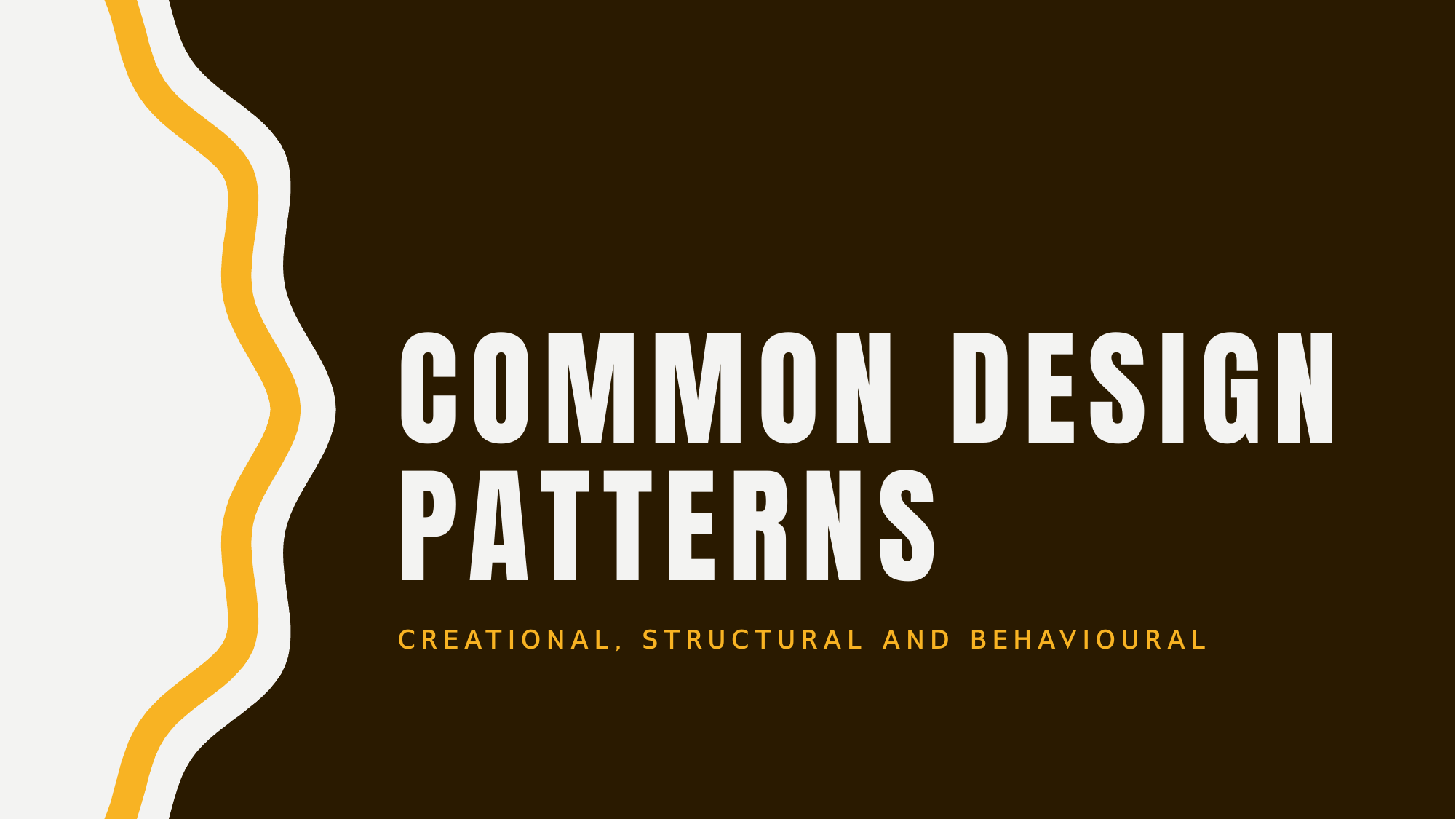

# Common Design Patterns
Creational, structural and behavioural